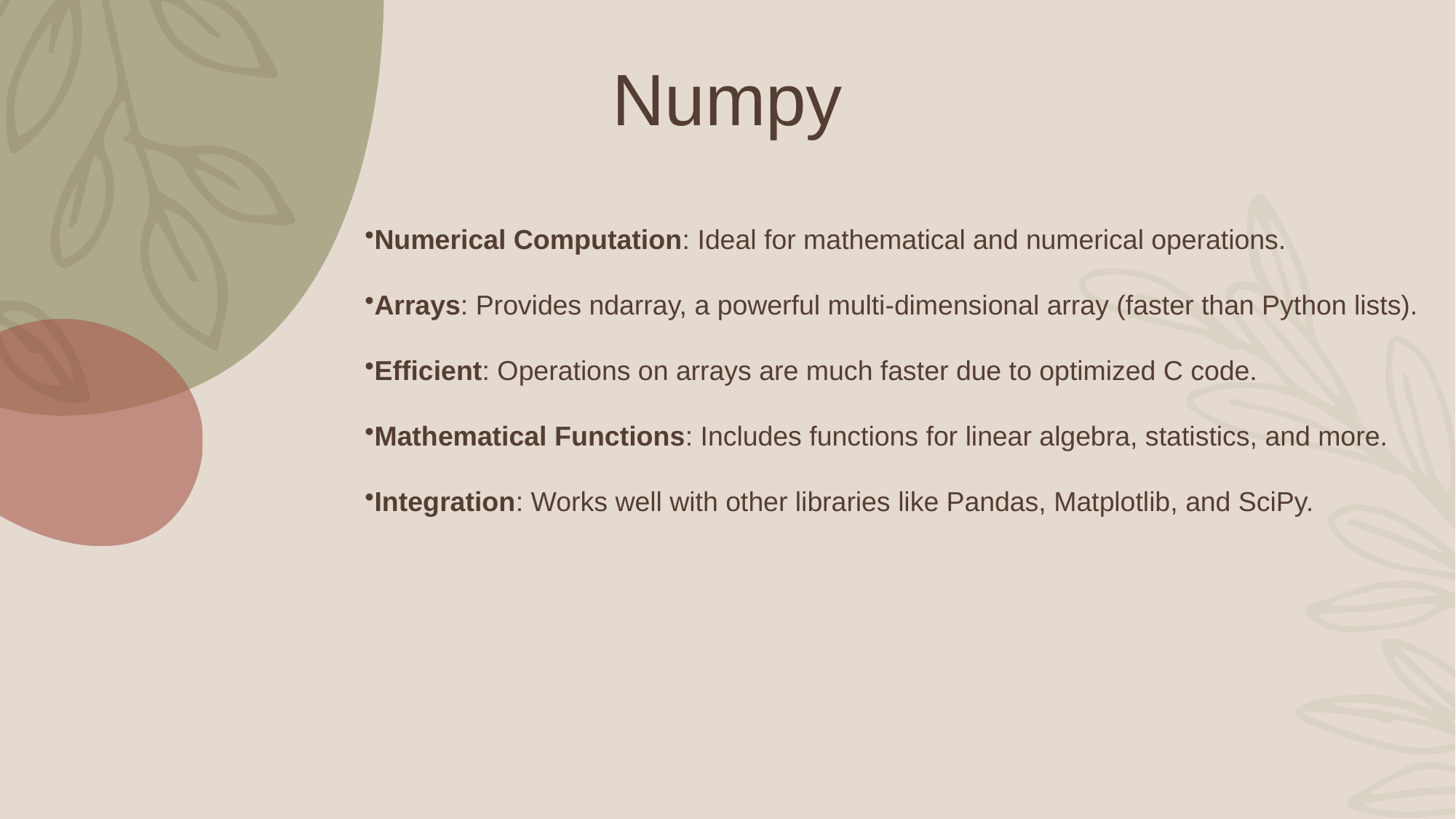

# Numpy
Numerical Computation: Ideal for mathematical and numerical operations.

Arrays: Provides ndarray, a powerful multi-dimensional array (faster than Python lists).

Efficient: Operations on arrays are much faster due to optimized C code.

Mathematical Functions: Includes functions for linear algebra, statistics, and more.

Integration: Works well with other libraries like Pandas, Matplotlib, and SciPy.